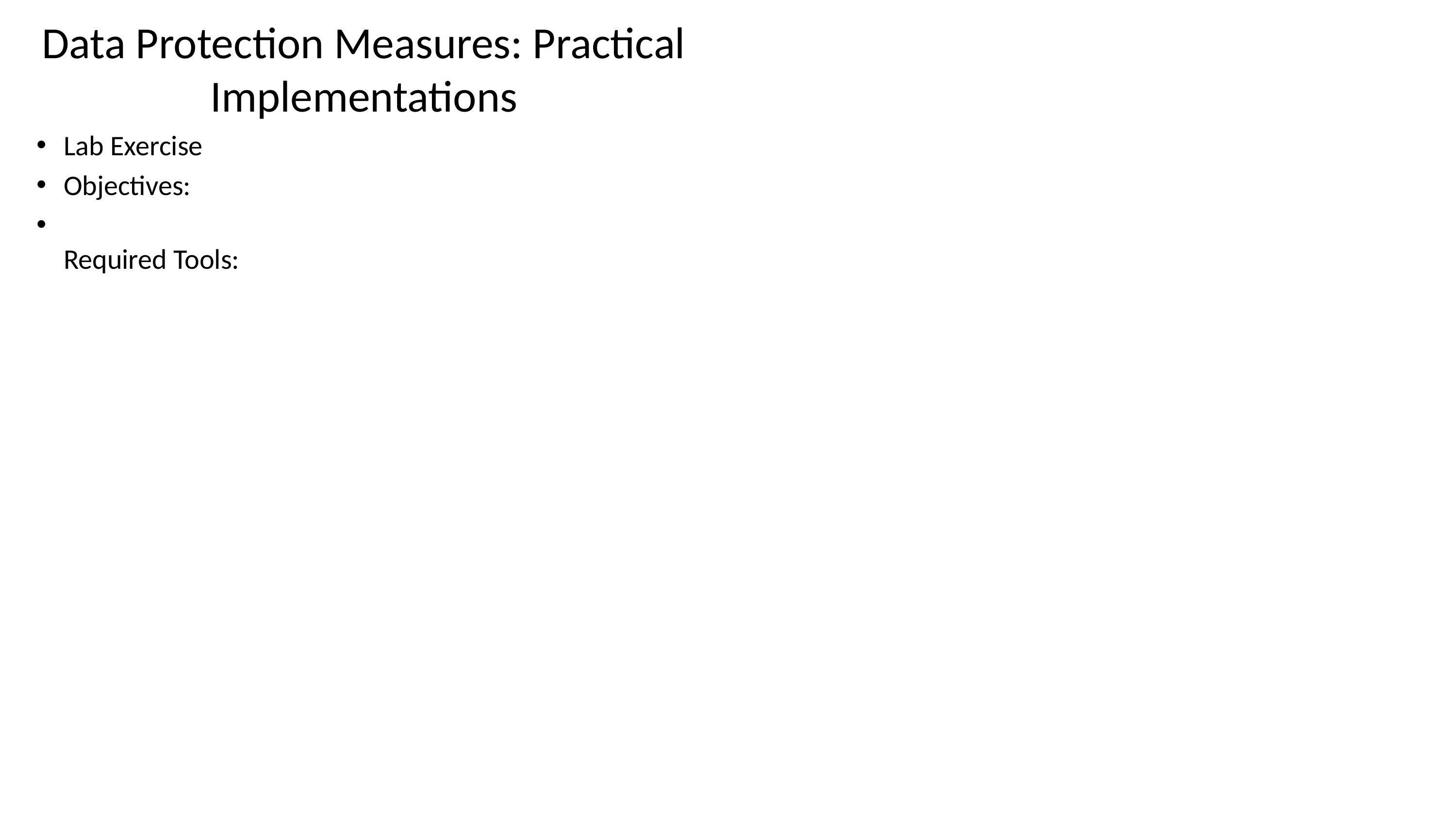

# Data Protection Measures: Practical Implementations
Lab Exercise
Objectives:
Required Tools: